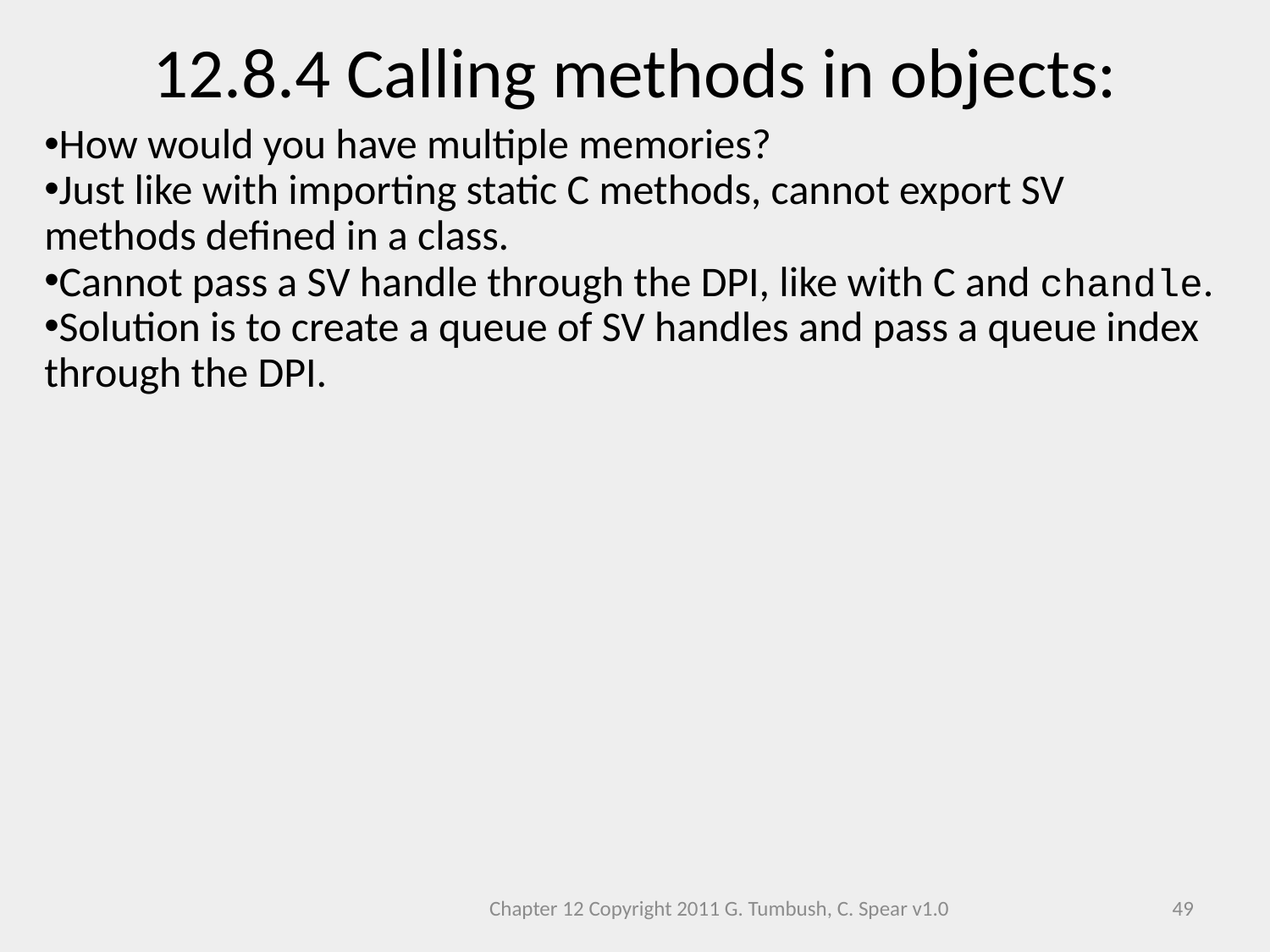

12.8.4 Calling methods in objects:
How would you have multiple memories?
Just like with importing static C methods, cannot export SV methods defined in a class.
Cannot pass a SV handle through the DPI, like with C and chandle.
Solution is to create a queue of SV handles and pass a queue index through the DPI.
Chapter 12 Copyright 2011 G. Tumbush, C. Spear v1.0
49